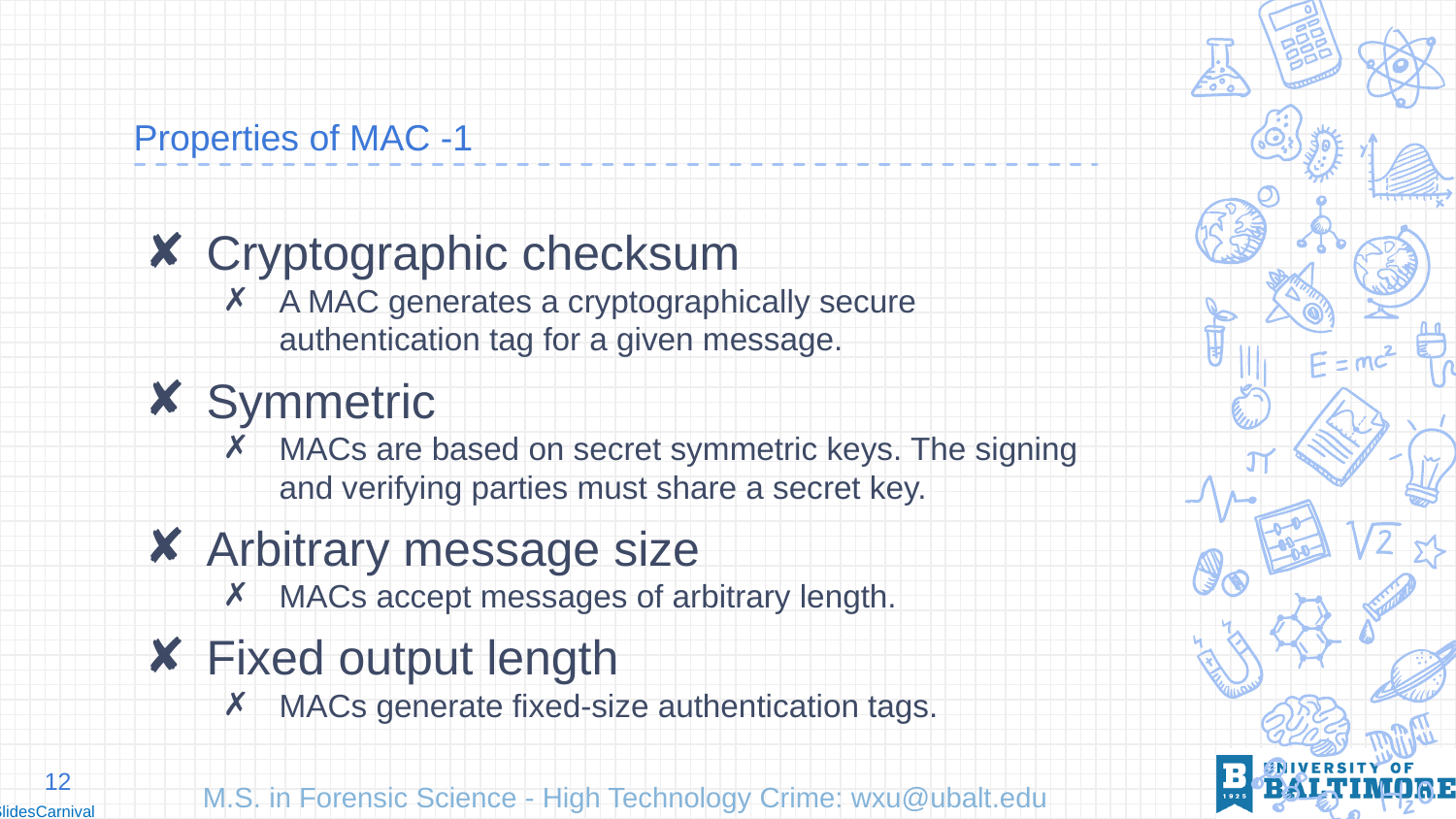

# Properties of MAC -1
Cryptographic checksum
A MAC generates a cryptographically secure authentication tag for a given message.
Symmetric
MACs are based on secret symmetric keys. The signing and verifying parties must share a secret key.
Arbitrary message size
MACs accept messages of arbitrary length.
Fixed output length
MACs generate fixed-size authentication tags.
12